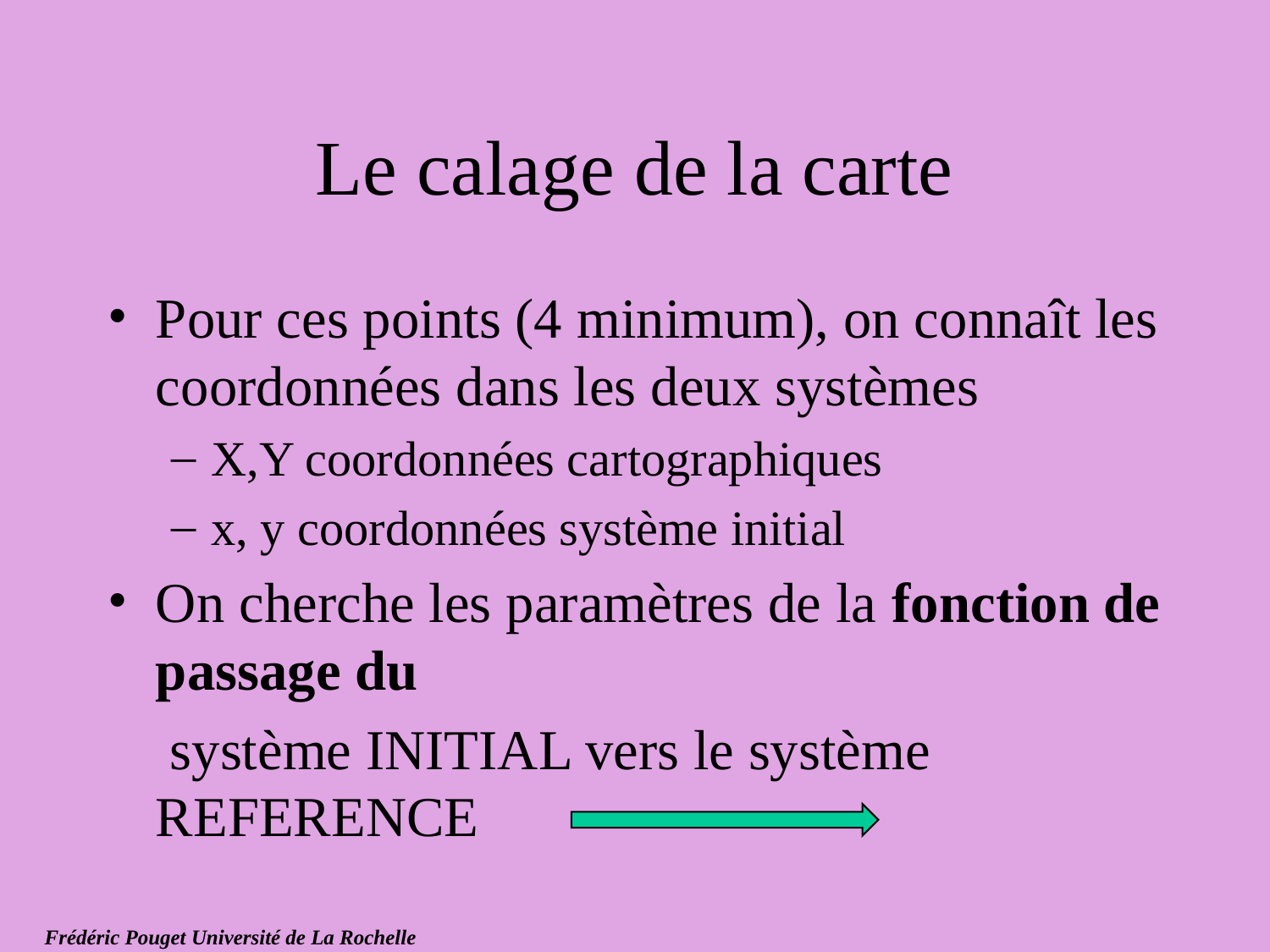

# Le calage de la carte
Pour ces points (4 minimum), on connaît les coordonnées dans les deux systèmes
X,Y coordonnées cartographiques
x, y coordonnées système initial
On cherche les paramètres de la fonction de passage du
	 système INITIAL vers le système REFERENCE

Frédéric Pouget Université de La Rochelle